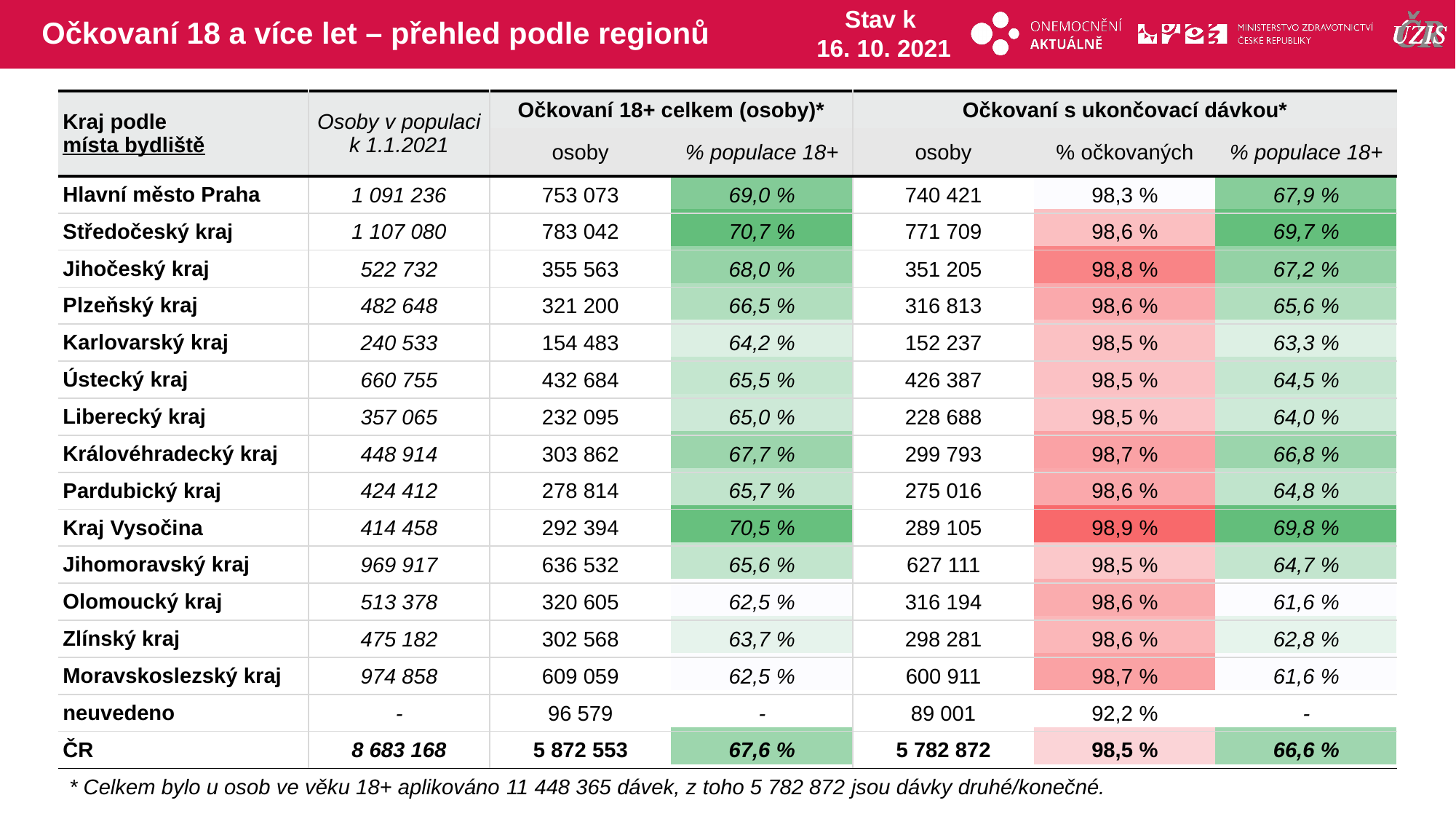

# Očkovaní 18 a více let – přehled podle regionů
Stav k
16. 10. 2021
| Kraj podle místa bydliště | Osoby v populaci k 1.1.2021 | Očkovaní 18+ celkem (osoby)\* |  | Očkovaní s ukončovací dávkou\* |  |  |
| --- | --- | --- | --- | --- | --- | --- |
|  |  | osoby | % populace 18+ | osoby | % očkovaných | % populace 18+ |
| Hlavní město Praha | 1 091 236 | 753 073 | 69,0 % | 740 421 | 98,3 % | 67,9 % |
| Středočeský kraj | 1 107 080 | 783 042 | 70,7 % | 771 709 | 98,6 % | 69,7 % |
| Jihočeský kraj | 522 732 | 355 563 | 68,0 % | 351 205 | 98,8 % | 67,2 % |
| Plzeňský kraj | 482 648 | 321 200 | 66,5 % | 316 813 | 98,6 % | 65,6 % |
| Karlovarský kraj | 240 533 | 154 483 | 64,2 % | 152 237 | 98,5 % | 63,3 % |
| Ústecký kraj | 660 755 | 432 684 | 65,5 % | 426 387 | 98,5 % | 64,5 % |
| Liberecký kraj | 357 065 | 232 095 | 65,0 % | 228 688 | 98,5 % | 64,0 % |
| Královéhradecký kraj | 448 914 | 303 862 | 67,7 % | 299 793 | 98,7 % | 66,8 % |
| Pardubický kraj | 424 412 | 278 814 | 65,7 % | 275 016 | 98,6 % | 64,8 % |
| Kraj Vysočina | 414 458 | 292 394 | 70,5 % | 289 105 | 98,9 % | 69,8 % |
| Jihomoravský kraj | 969 917 | 636 532 | 65,6 % | 627 111 | 98,5 % | 64,7 % |
| Olomoucký kraj | 513 378 | 320 605 | 62,5 % | 316 194 | 98,6 % | 61,6 % |
| Zlínský kraj | 475 182 | 302 568 | 63,7 % | 298 281 | 98,6 % | 62,8 % |
| Moravskoslezský kraj | 974 858 | 609 059 | 62,5 % | 600 911 | 98,7 % | 61,6 % |
| neuvedeno | - | 96 579 | - | 89 001 | 92,2 % | - |
| ČR | 8 683 168 | 5 872 553 | 67,6 % | 5 782 872 | 98,5 % | 66,6 % |
|  |  |  |  |  |  |
| --- | --- | --- | --- | --- | --- |
|  |  |  |  |  |  |
|  |  |  |  |  |  |
|  |  |  |  |  |  |
|  |  |  |  |  |  |
|  |  |  |  |  |  |
|  |  |  |  |  |  |
|  |  |  |  |  |  |
|  |  |  |  |  |  |
|  |  |  |  |  |  |
|  |  |  |  |  |  |
|  |  |  |  |  |  |
|  |  |  |  |  |  |
|  |  |  |  |  |  |
|  |  |  |  |  |  |
|  |  |  |  |  |  |
* Celkem bylo u osob ve věku 18+ aplikováno 11 448 365 dávek, z toho 5 782 872 jsou dávky druhé/konečné.